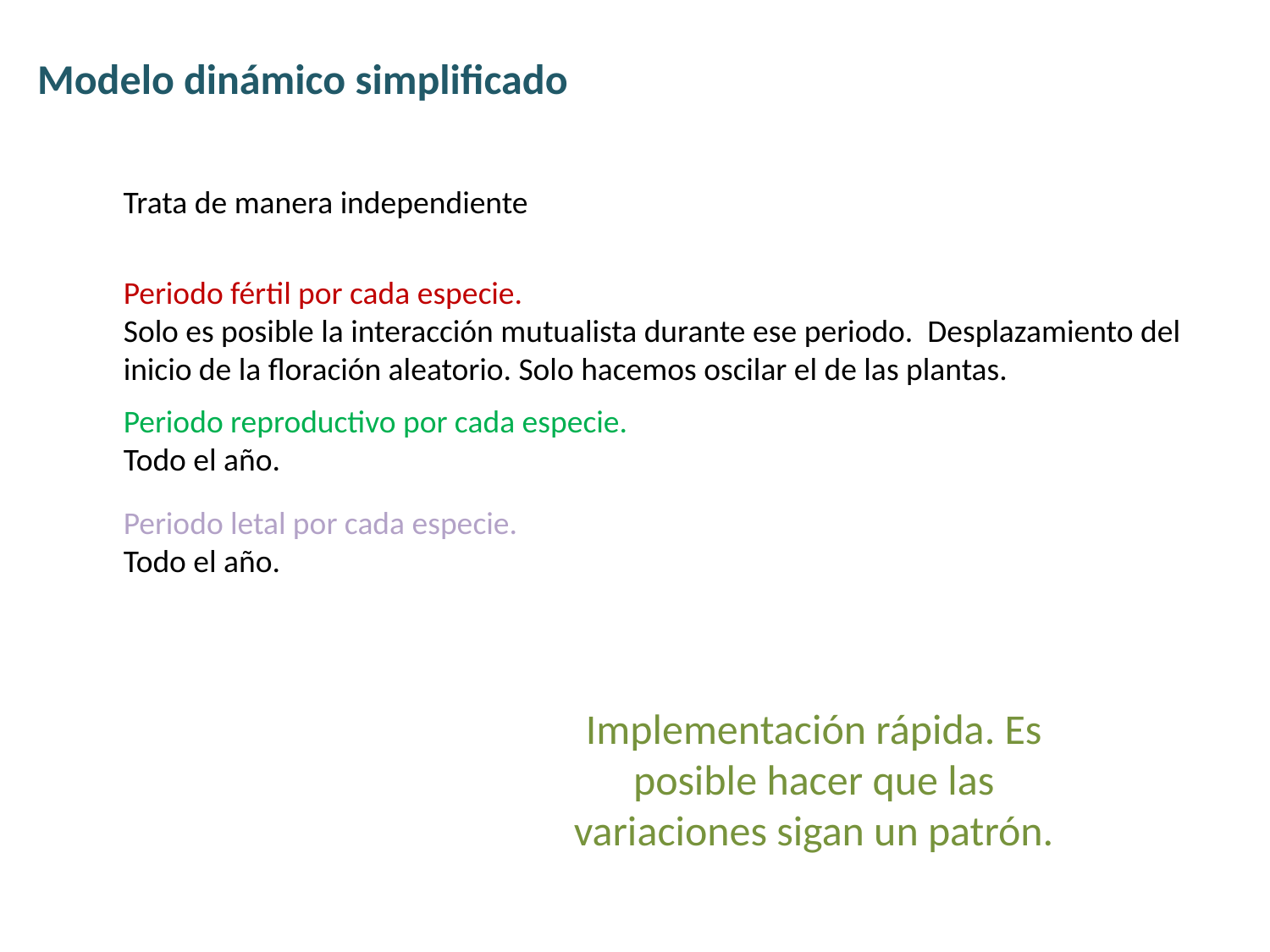

Modelo dinámico simplificado
Trata de manera independiente
Periodo fértil por cada especie.
Solo es posible la interacción mutualista durante ese periodo.  Desplazamiento del inicio de la floración aleatorio. Solo hacemos oscilar el de las plantas.
Periodo reproductivo por cada especie.
Todo el año.
Periodo letal por cada especie.
Todo el año.
Implementación rápida. Es posible hacer que las variaciones sigan un patrón.